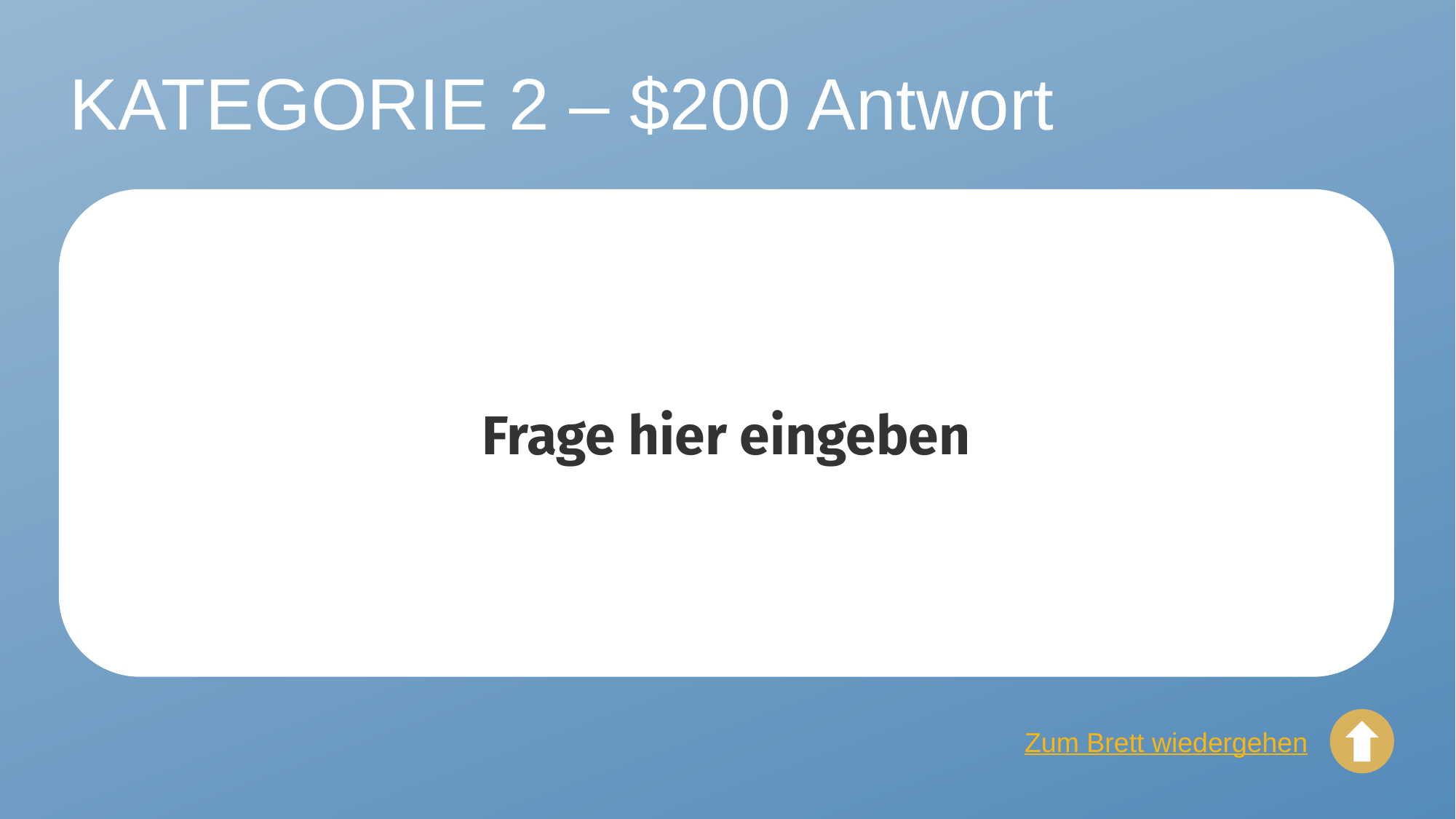

# KATEGORIE 2 – $200 Antwort
Frage hier eingeben

Zum Brett wiedergehen